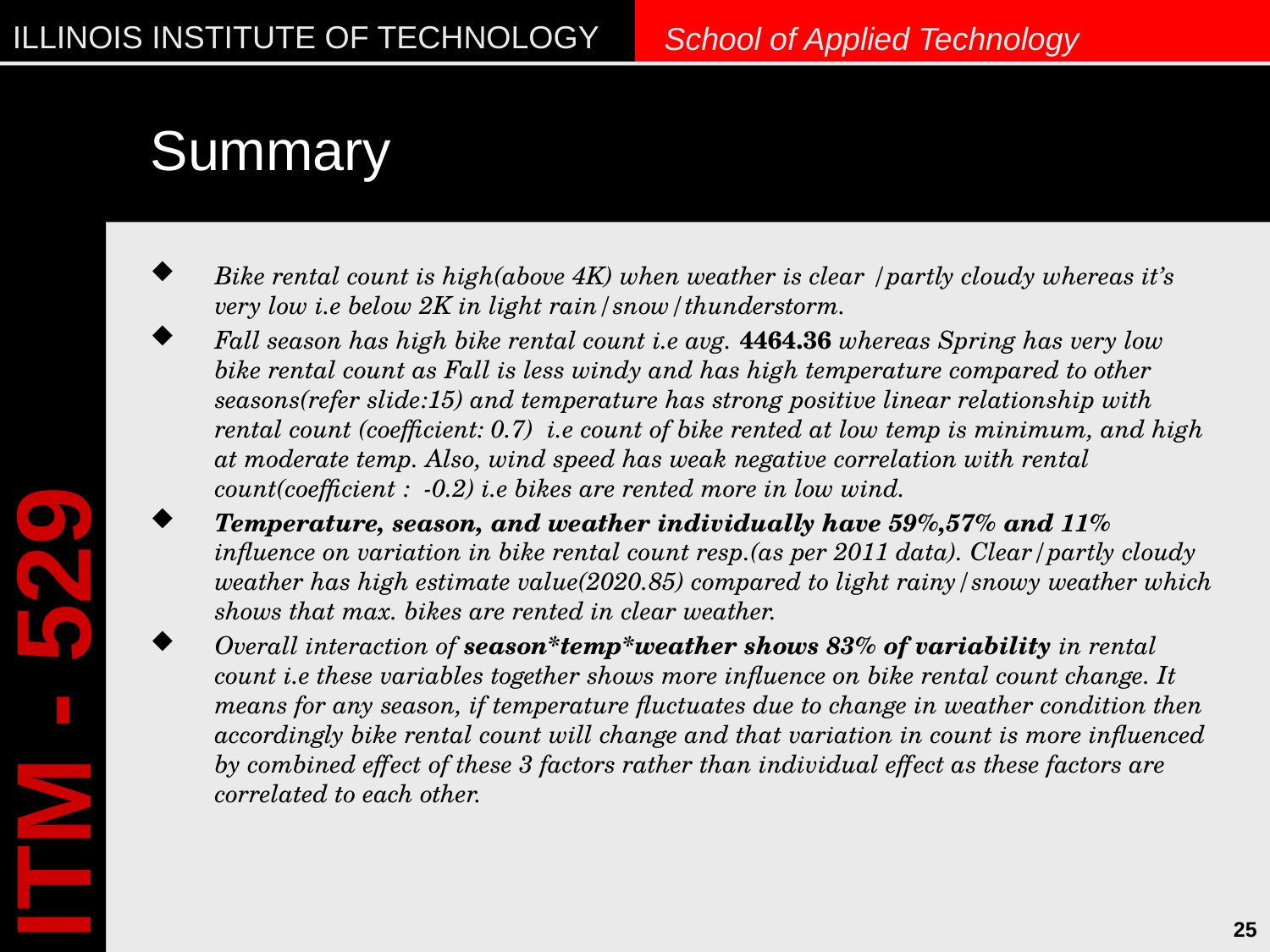

# Summary
Bike rental count is high(above 4K) when weather is clear /partly cloudy whereas it’s very low i.e below 2K in light rain/snow/thunderstorm.
Fall season has high bike rental count i.e avg. 4464.36 whereas Spring has very low bike rental count as Fall is less windy and has high temperature compared to other seasons(refer slide:15) and temperature has strong positive linear relationship with rental count (coefficient: 0.7)  i.e count of bike rented at low temp is minimum, and high at moderate temp. Also, wind speed has weak negative correlation with rental count(coefficient :  -0.2) i.e bikes are rented more in low wind.
Temperature, season, and weather individually have 59%,57% and 11% influence on variation in bike rental count resp.(as per 2011 data). Clear/partly cloudy weather has high estimate value(2020.85) compared to light rainy/snowy weather which shows that max. bikes are rented in clear weather.
Overall interaction of season*temp*weather shows 83% of variability in rental count i.e these variables together shows more influence on bike rental count change. It means for any season, if temperature fluctuates due to change in weather condition then accordingly bike rental count will change and that variation in count is more influenced by combined effect of these 3 factors rather than individual effect as these factors are correlated to each other.

25